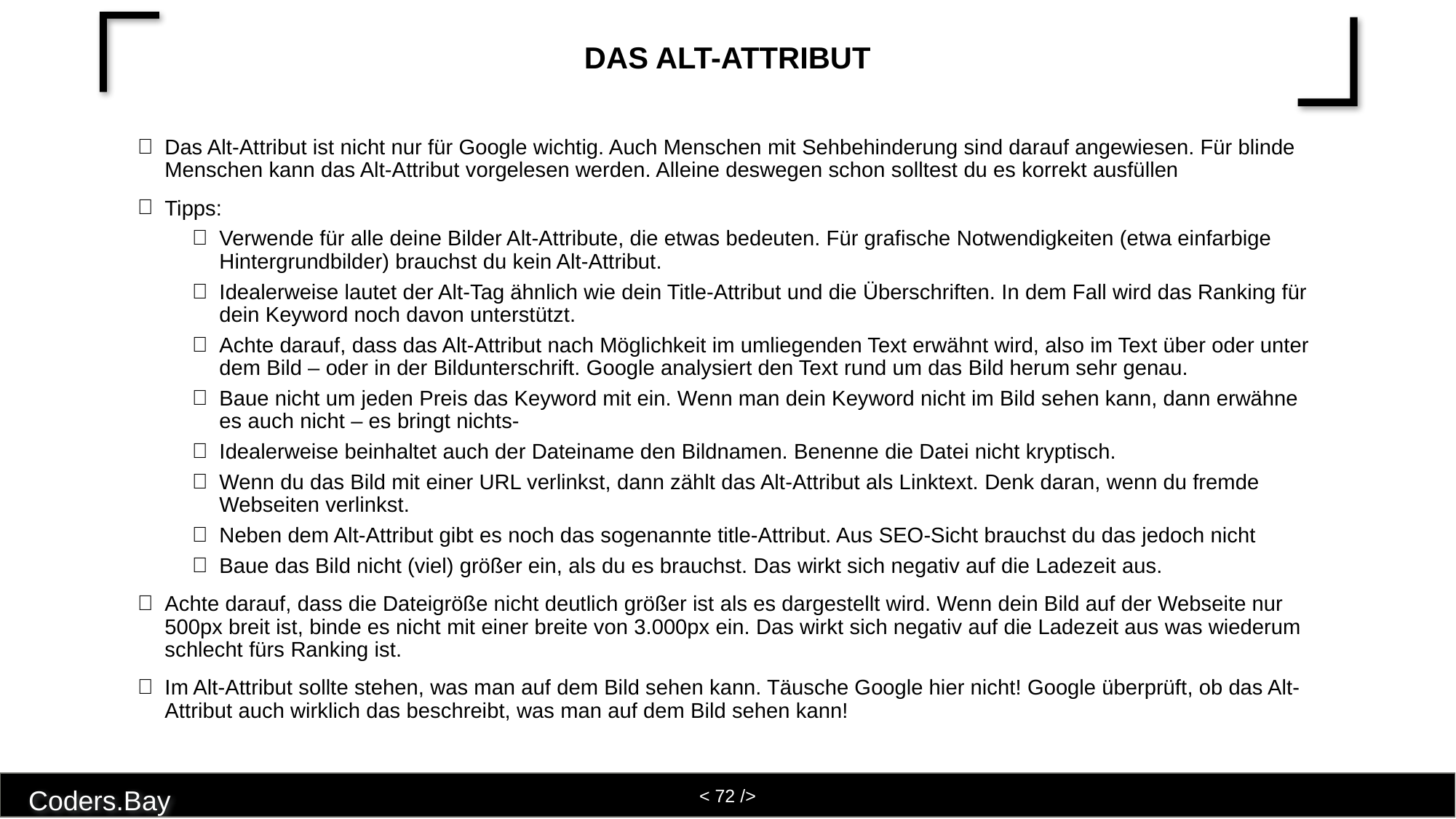

# Das Alt-Attribut
Das Alt-Attribut ist nicht nur für Google wichtig. Auch Menschen mit Sehbehinderung sind darauf angewiesen. Für blinde Menschen kann das Alt-Attribut vorgelesen werden. Alleine deswegen schon solltest du es korrekt ausfüllen
Tipps:
Verwende für alle deine Bilder Alt-Attribute, die etwas bedeuten. Für grafische Notwendigkeiten (etwa einfarbige Hintergrundbilder) brauchst du kein Alt-Attribut.
Idealerweise lautet der Alt-Tag ähnlich wie dein Title-Attribut und die Überschriften. In dem Fall wird das Ranking für dein Keyword noch davon unterstützt.
Achte darauf, dass das Alt-Attribut nach Möglichkeit im umliegenden Text erwähnt wird, also im Text über oder unter dem Bild – oder in der Bildunterschrift. Google analysiert den Text rund um das Bild herum sehr genau.
Baue nicht um jeden Preis das Keyword mit ein. Wenn man dein Keyword nicht im Bild sehen kann, dann erwähne es auch nicht – es bringt nichts-
Idealerweise beinhaltet auch der Dateiname den Bildnamen. Benenne die Datei nicht kryptisch.
Wenn du das Bild mit einer URL verlinkst, dann zählt das Alt-Attribut als Linktext. Denk daran, wenn du fremde Webseiten verlinkst.
Neben dem Alt-Attribut gibt es noch das sogenannte title-Attribut. Aus SEO-Sicht brauchst du das jedoch nicht
Baue das Bild nicht (viel) größer ein, als du es brauchst. Das wirkt sich negativ auf die Ladezeit aus.
Achte darauf, dass die Dateigröße nicht deutlich größer ist als es dargestellt wird. Wenn dein Bild auf der Webseite nur 500px breit ist, binde es nicht mit einer breite von 3.000px ein. Das wirkt sich negativ auf die Ladezeit aus was wiederum schlecht fürs Ranking ist.
Im Alt-Attribut sollte stehen, was man auf dem Bild sehen kann. Täusche Google hier nicht! Google überprüft, ob das Alt-Attribut auch wirklich das beschreibt, was man auf dem Bild sehen kann!